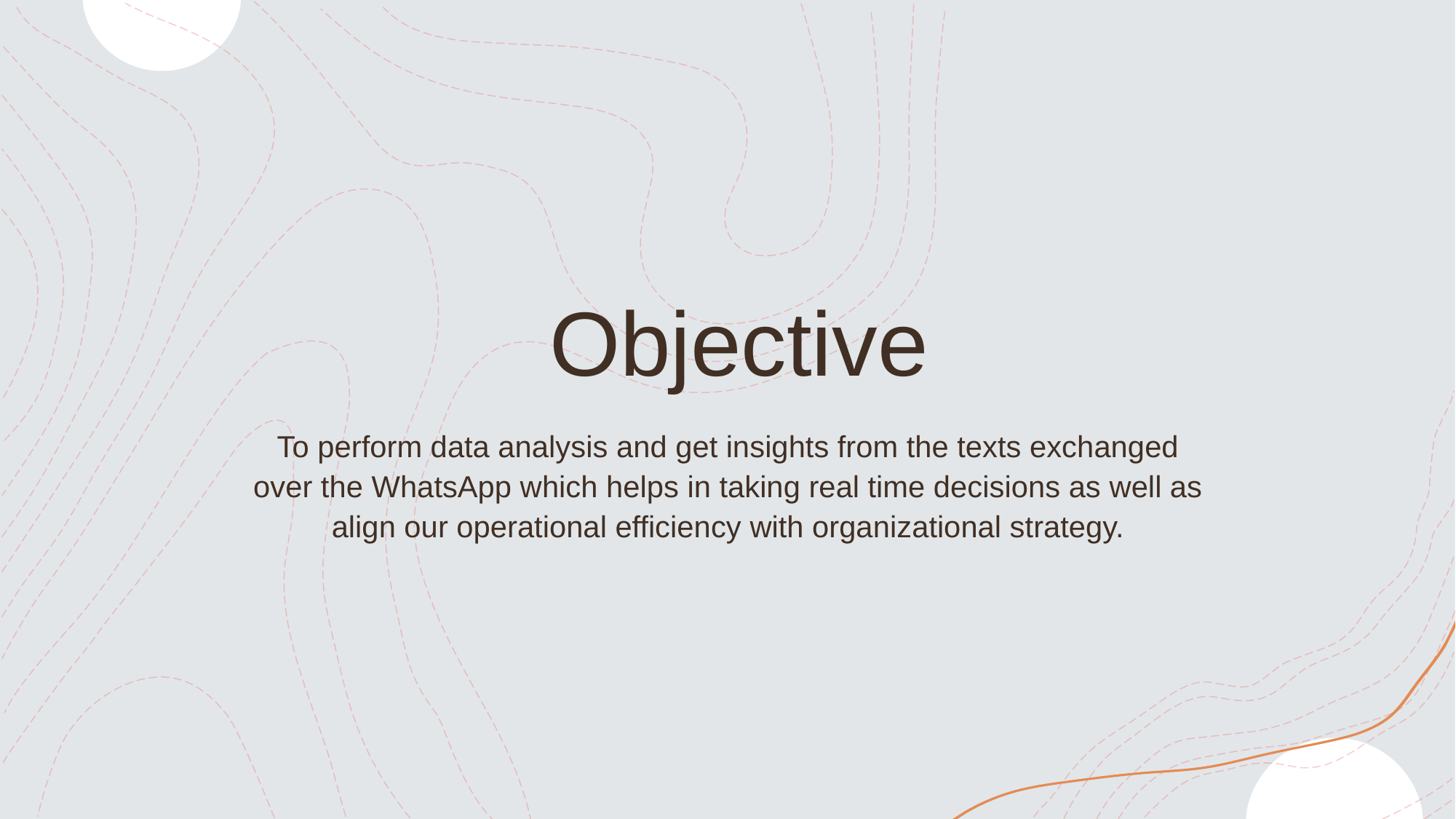

# Objective

To perform data analysis and get insights from the texts exchanged over the WhatsApp which helps in taking real time decisions as well as align our operational efficiency with organizational strategy.